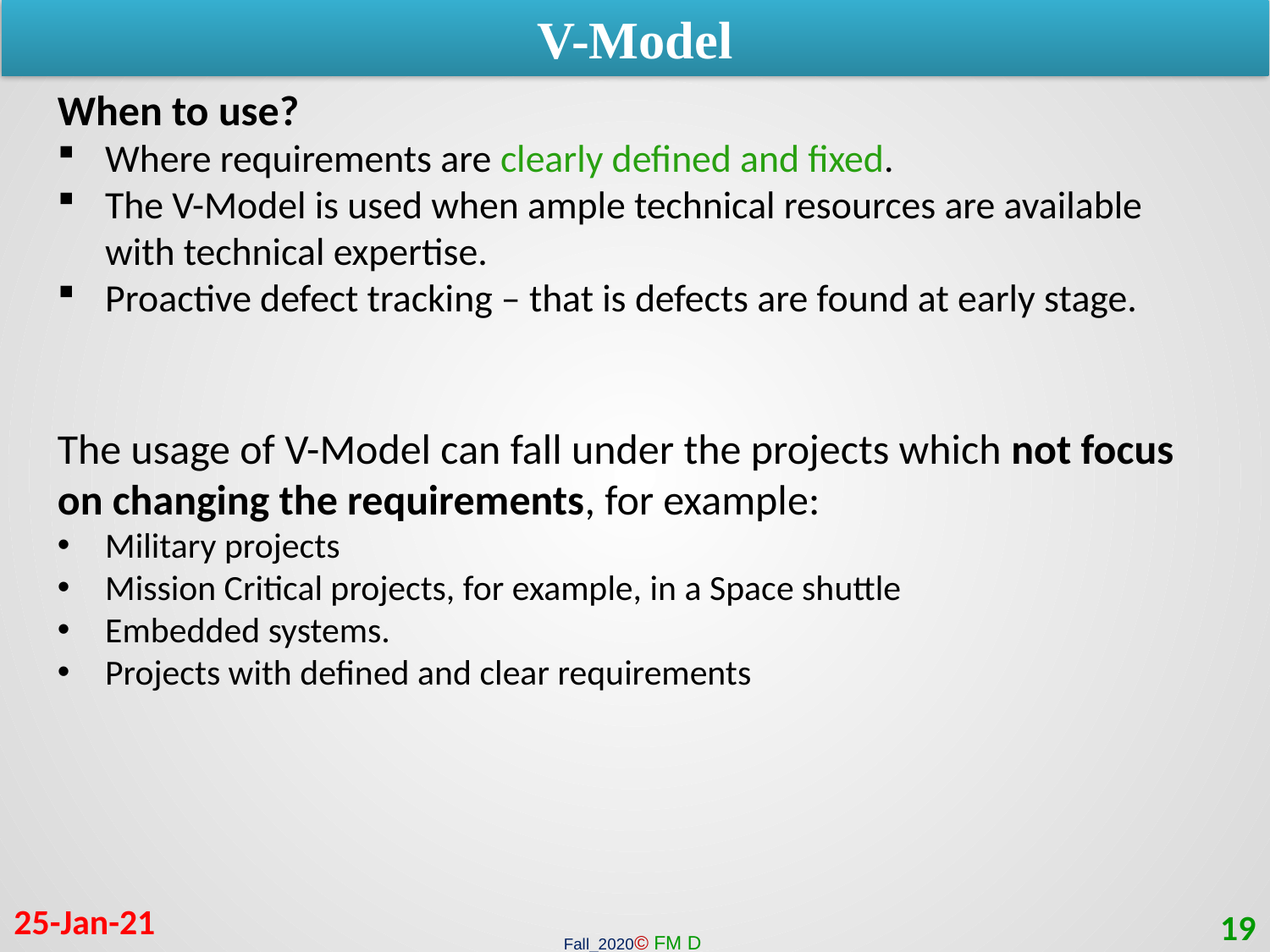

V-Model
When to use?
Where requirements are clearly defined and fixed.
The V-Model is used when ample technical resources are available with technical expertise.
Proactive defect tracking – that is defects are found at early stage.

The usage of V-Model can fall under the projects which not focus on changing the requirements, for example:
Military projects
Mission Critical projects, for example, in a Space shuttle
Embedded systems.
Projects with defined and clear requirements

25-Jan-21
19